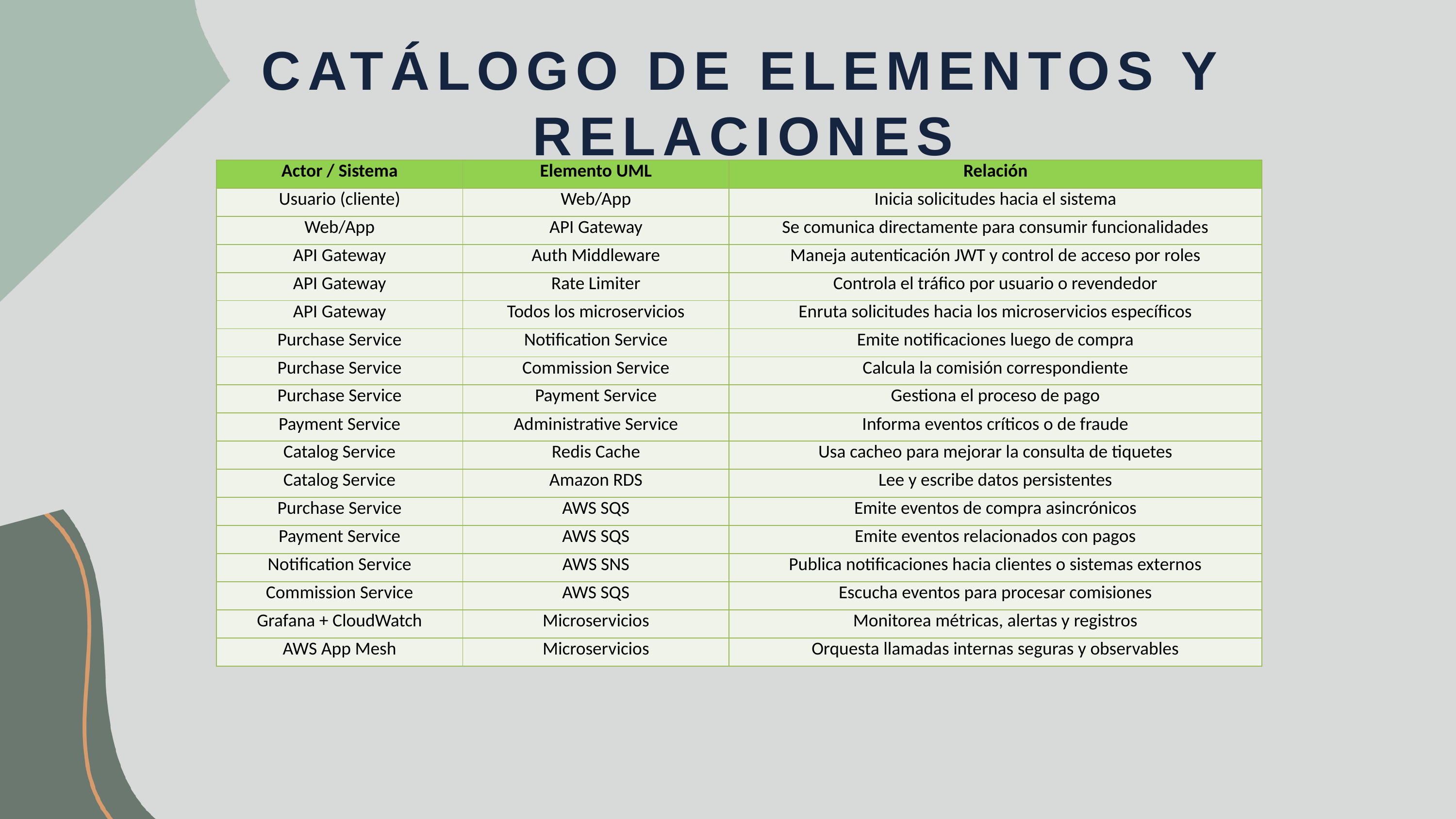

CATÁLOGO DE ELEMENTOS Y RELACIONES

| Actor / Sistema | Elemento UML | Relación |
| --- | --- | --- |
| Usuario (cliente) | Web/App | Inicia solicitudes hacia el sistema |
| Web/App | API Gateway | Se comunica directamente para consumir funcionalidades |
| API Gateway | Auth Middleware | Maneja autenticación JWT y control de acceso por roles |
| API Gateway | Rate Limiter | Controla el tráfico por usuario o revendedor |
| API Gateway | Todos los microservicios | Enruta solicitudes hacia los microservicios específicos |
| Purchase Service | Notification Service | Emite notificaciones luego de compra |
| Purchase Service | Commission Service | Calcula la comisión correspondiente |
| Purchase Service | Payment Service | Gestiona el proceso de pago |
| Payment Service | Administrative Service | Informa eventos críticos o de fraude |
| Catalog Service | Redis Cache | Usa cacheo para mejorar la consulta de tiquetes |
| Catalog Service | Amazon RDS | Lee y escribe datos persistentes |
| Purchase Service | AWS SQS | Emite eventos de compra asincrónicos |
| Payment Service | AWS SQS | Emite eventos relacionados con pagos |
| Notification Service | AWS SNS | Publica notificaciones hacia clientes o sistemas externos |
| Commission Service | AWS SQS | Escucha eventos para procesar comisiones |
| Grafana + CloudWatch | Microservicios | Monitorea métricas, alertas y registros |
| AWS App Mesh | Microservicios | Orquesta llamadas internas seguras y observables |